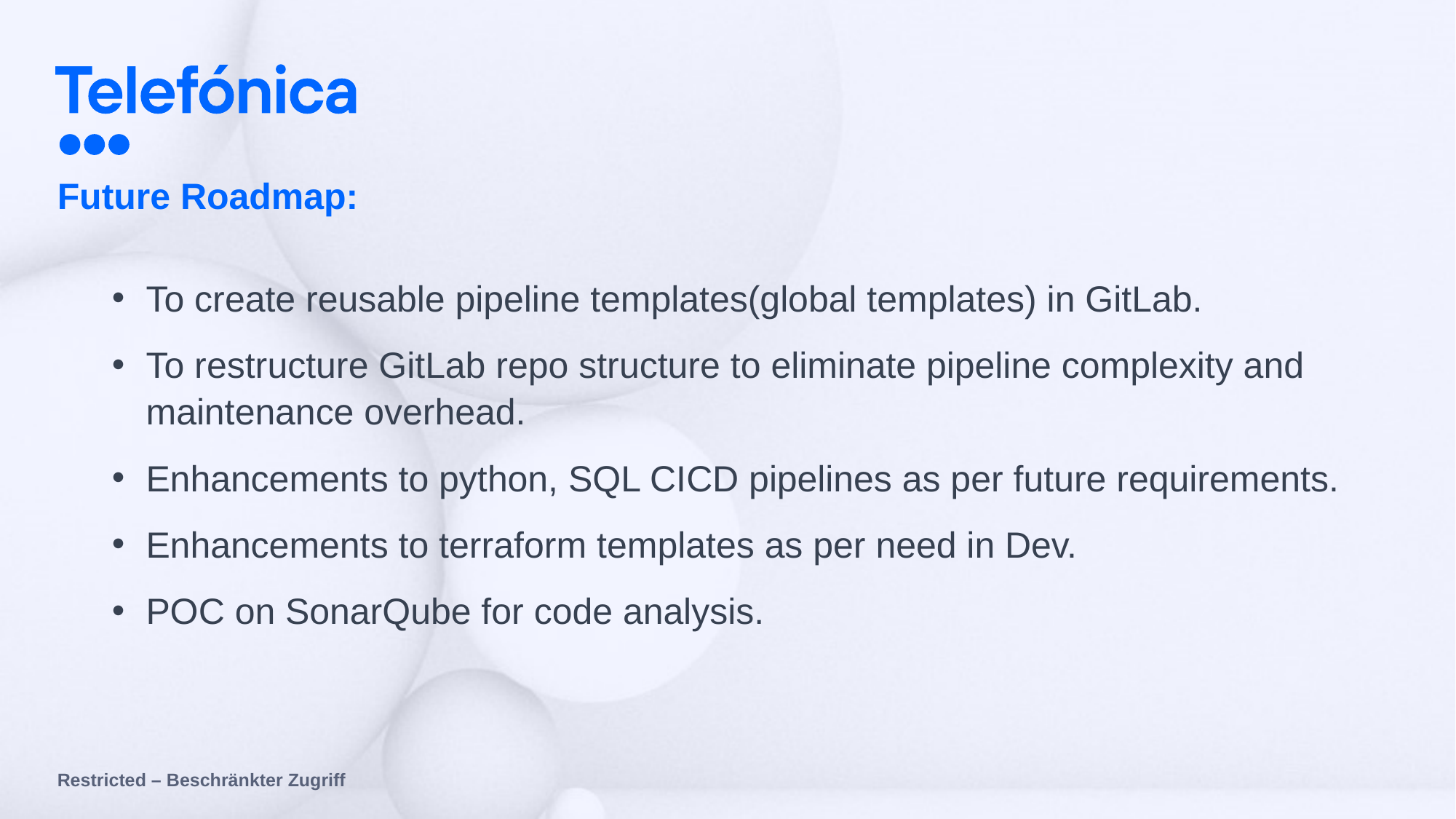

# Future Roadmap:
To create reusable pipeline templates(global templates) in GitLab.
To restructure GitLab repo structure to eliminate pipeline complexity and maintenance overhead.
Enhancements to python, SQL CICD pipelines as per future requirements.
Enhancements to terraform templates as per need in Dev.
POC on SonarQube for code analysis.

Restricted – Beschränkter Zugriff